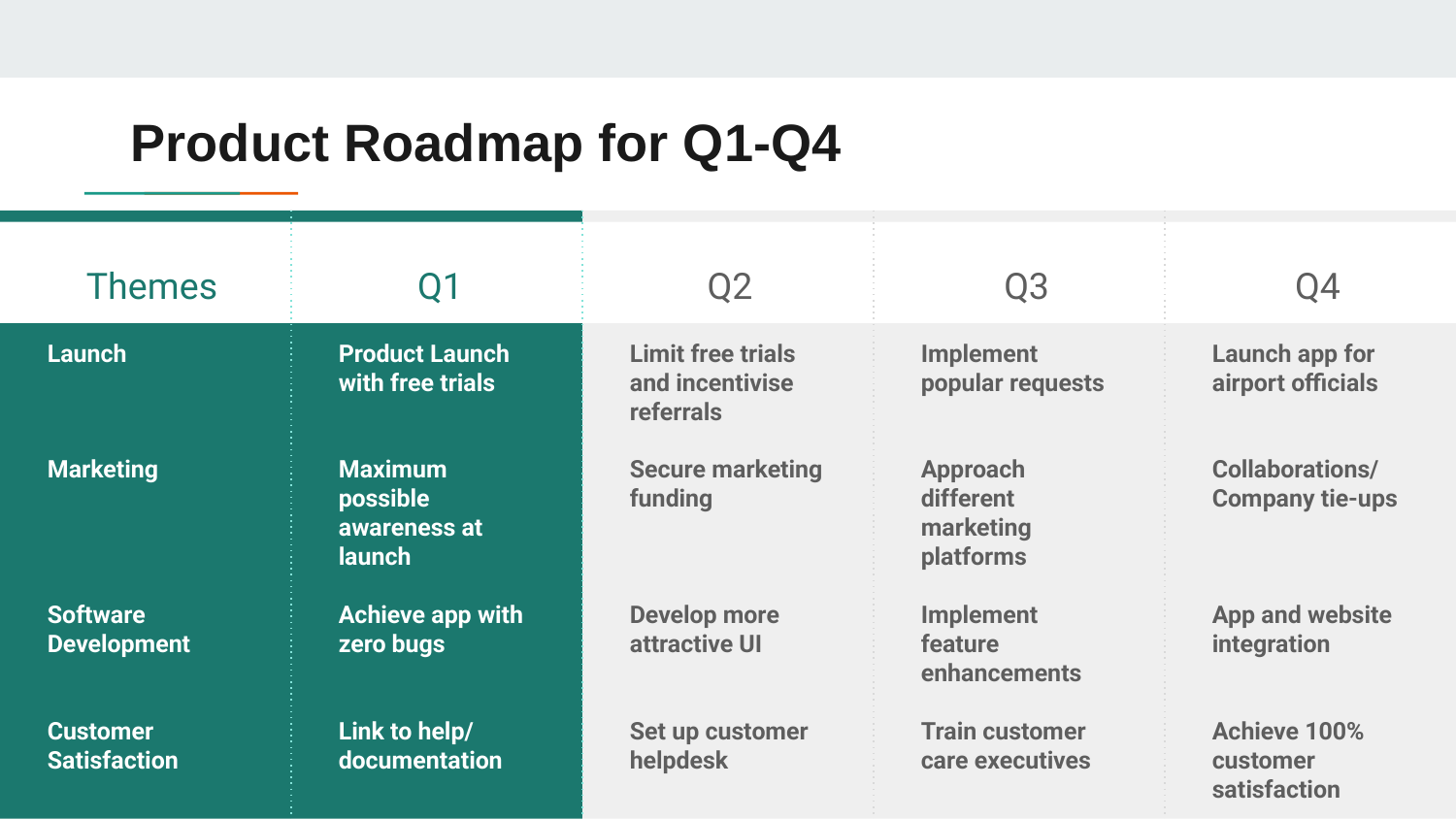

# Product Roadmap for Q1-Q4

Themes
Launch

Marketing

Software Development

Customer Satisfaction

Q1
Product Launch with free trials

Maximum possible awareness at launch

Achieve app with zero bugs

Link to help/
documentation

Q2
Limit free trials and incentivise referrals

Secure marketing funding

Develop more attractive UI

Set up customer helpdesk

Q3
Implement popular requests

Approach different marketing platforms

Implement feature enhancements

Train customer care executives

Q4
Launch app for airport officials

Collaborations/
Company tie-ups

App and website integration

Achieve 100% customer satisfaction